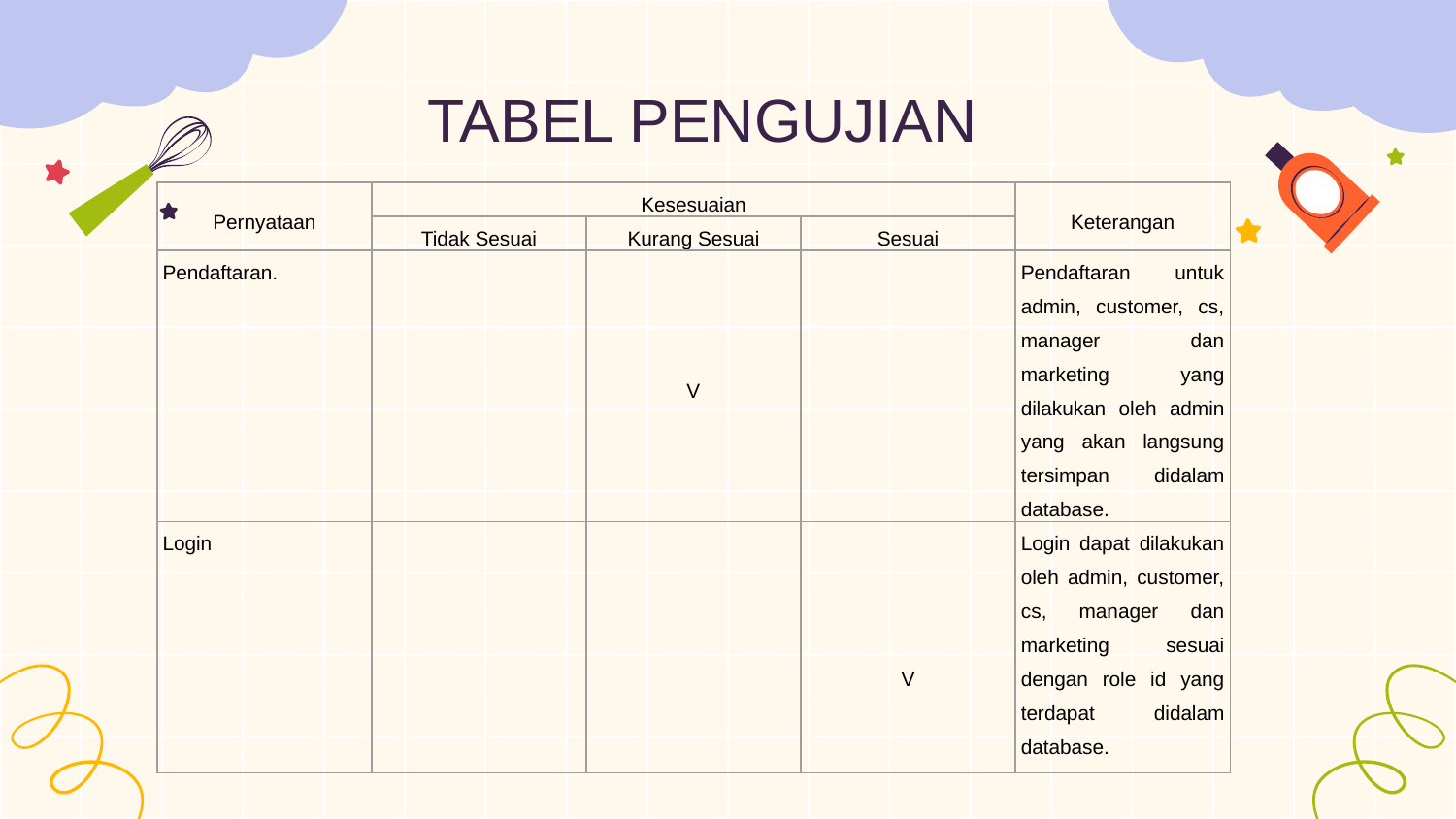

TABEL PENGUJIAN

| Pernyataan | Kesesuaian |  |  | Keterangan |
| --- | --- | --- | --- | --- |
|  | Tidak Sesuai | Kurang Sesuai | Sesuai |  |
| Pendaftaran. |  | V |  | Pendaftaran untuk admin, customer, cs, manager dan marketing yang dilakukan oleh admin yang akan langsung tersimpan didalam database. |
| Login |  |  | V | Login dapat dilakukan oleh admin, customer, cs, manager dan marketing sesuai dengan role id yang terdapat didalam database. |